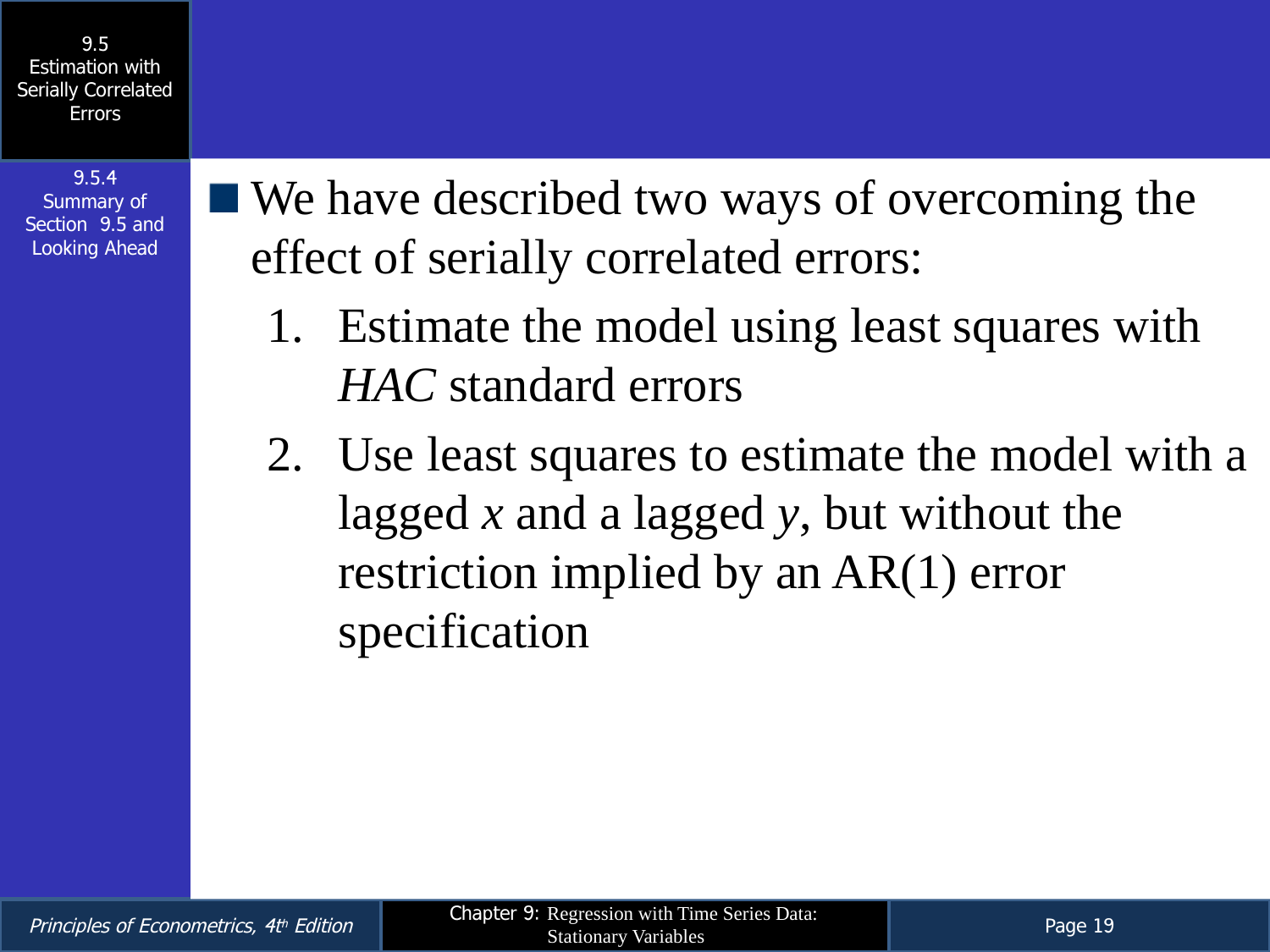

9.5
Estimation with Serially Correlated Errors
We have described two ways of overcoming the effect of serially correlated errors:
Estimate the model using least squares with HAC standard errors
Use least squares to estimate the model with a lagged x and a lagged y, but without the restriction implied by an AR(1) error specification

9.5.4
Summary of Section  9.5 and Looking Ahead